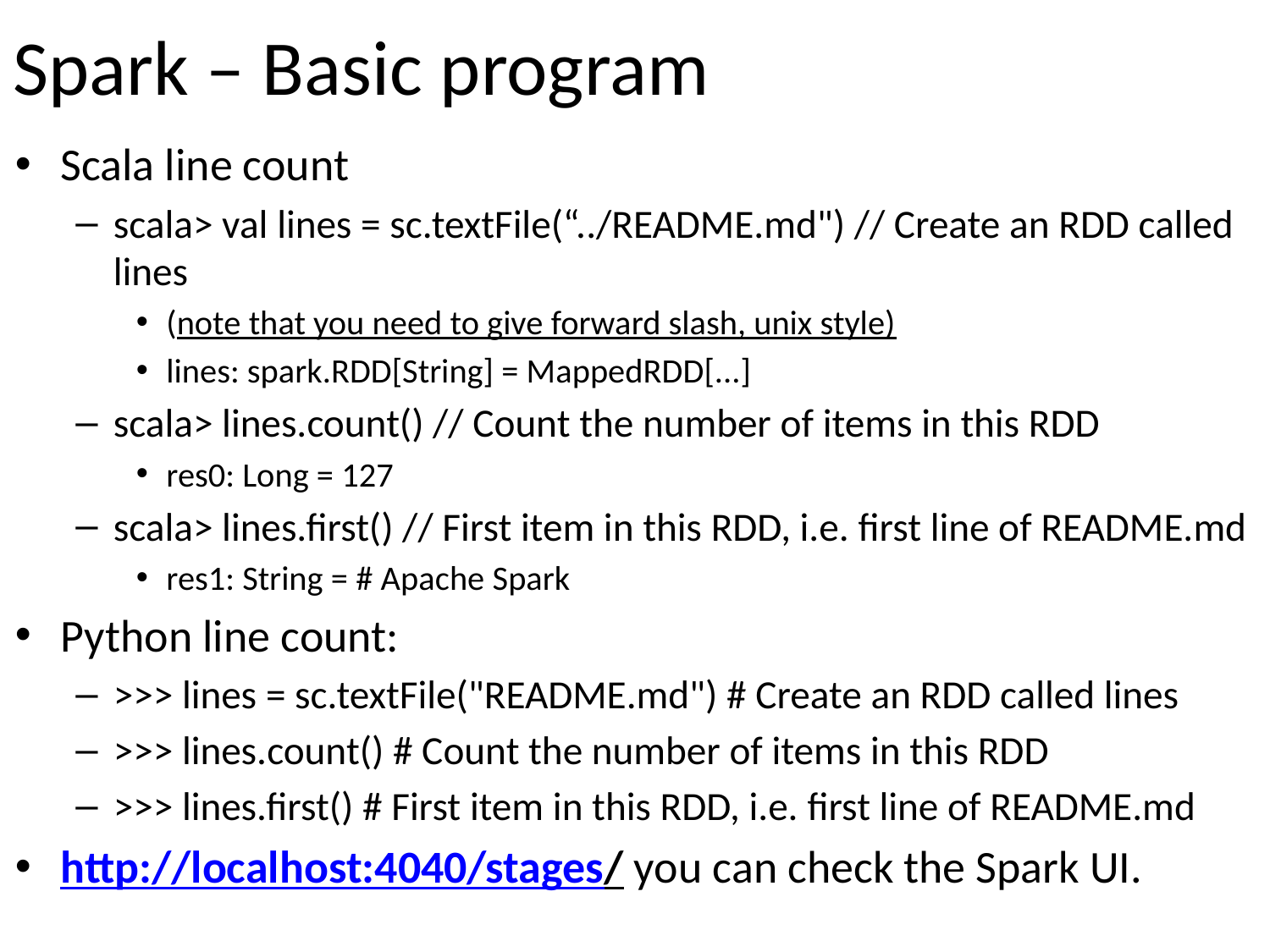

# Spark – Basic program
Scala line count
scala> val lines = sc.textFile(“../README.md") // Create an RDD called lines
(note that you need to give forward slash, unix style)
lines: spark.RDD[String] = MappedRDD[...]
scala> lines.count() // Count the number of items in this RDD
res0: Long = 127
scala> lines.first() // First item in this RDD, i.e. first line of README.md
res1: String = # Apache Spark
Python line count:
>>> lines = sc.textFile("README.md") # Create an RDD called lines
>>> lines.count() # Count the number of items in this RDD
>>> lines.first() # First item in this RDD, i.e. first line of README.md
http://localhost:4040/stages/ you can check the Spark UI.